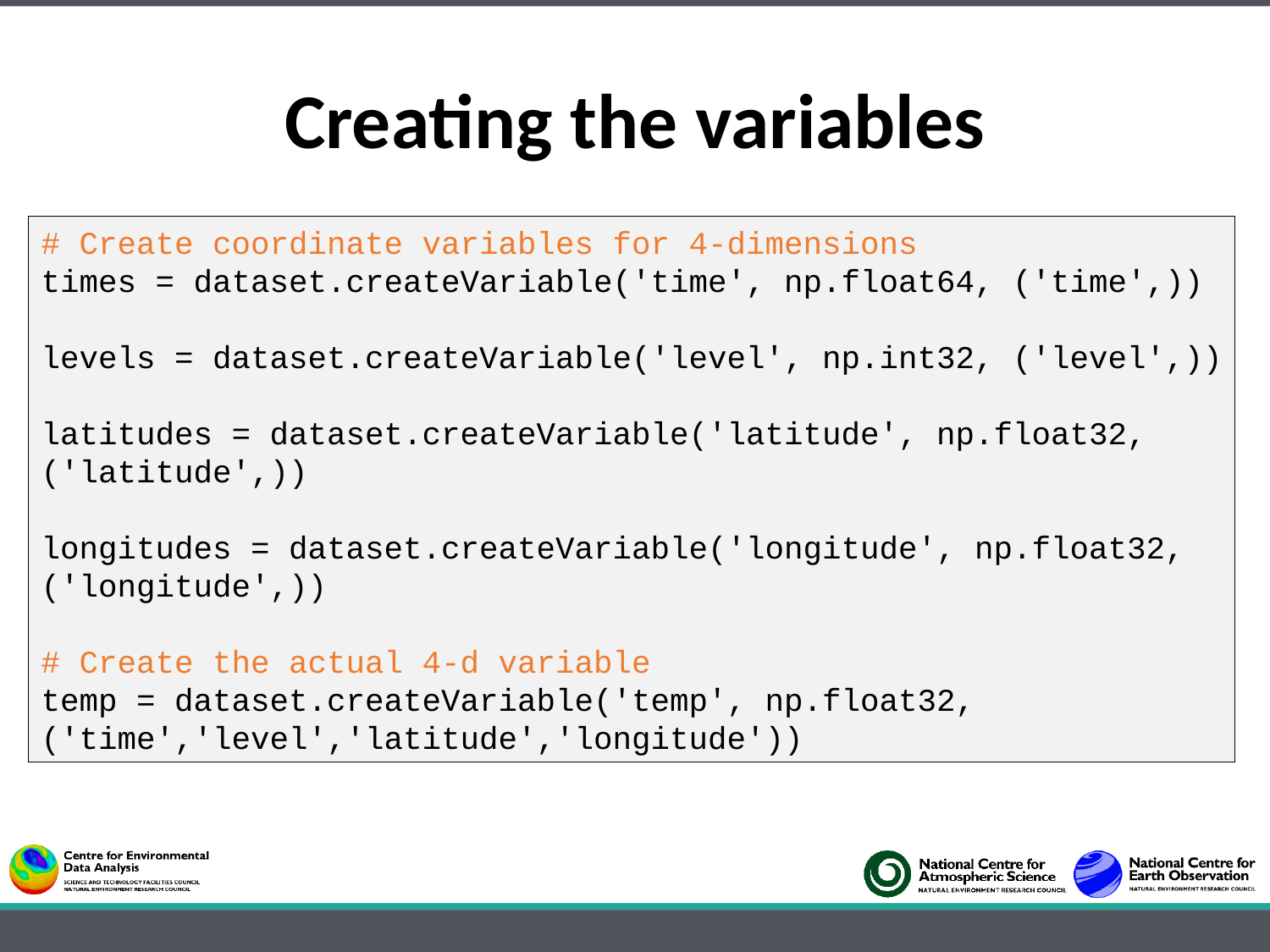

Creating the variables
# Create coordinate variables for 4-dimensions
times = dataset.createVariable('time', np.float64, ('time',))

levels = dataset.createVariable('level', np.int32, ('level',))

latitudes = dataset.createVariable('latitude', np.float32, ('latitude',))

longitudes = dataset.createVariable('longitude', np.float32, ('longitude',))

# Create the actual 4-d variable
temp = dataset.createVariable('temp', np.float32, ('time','level','latitude','longitude'))